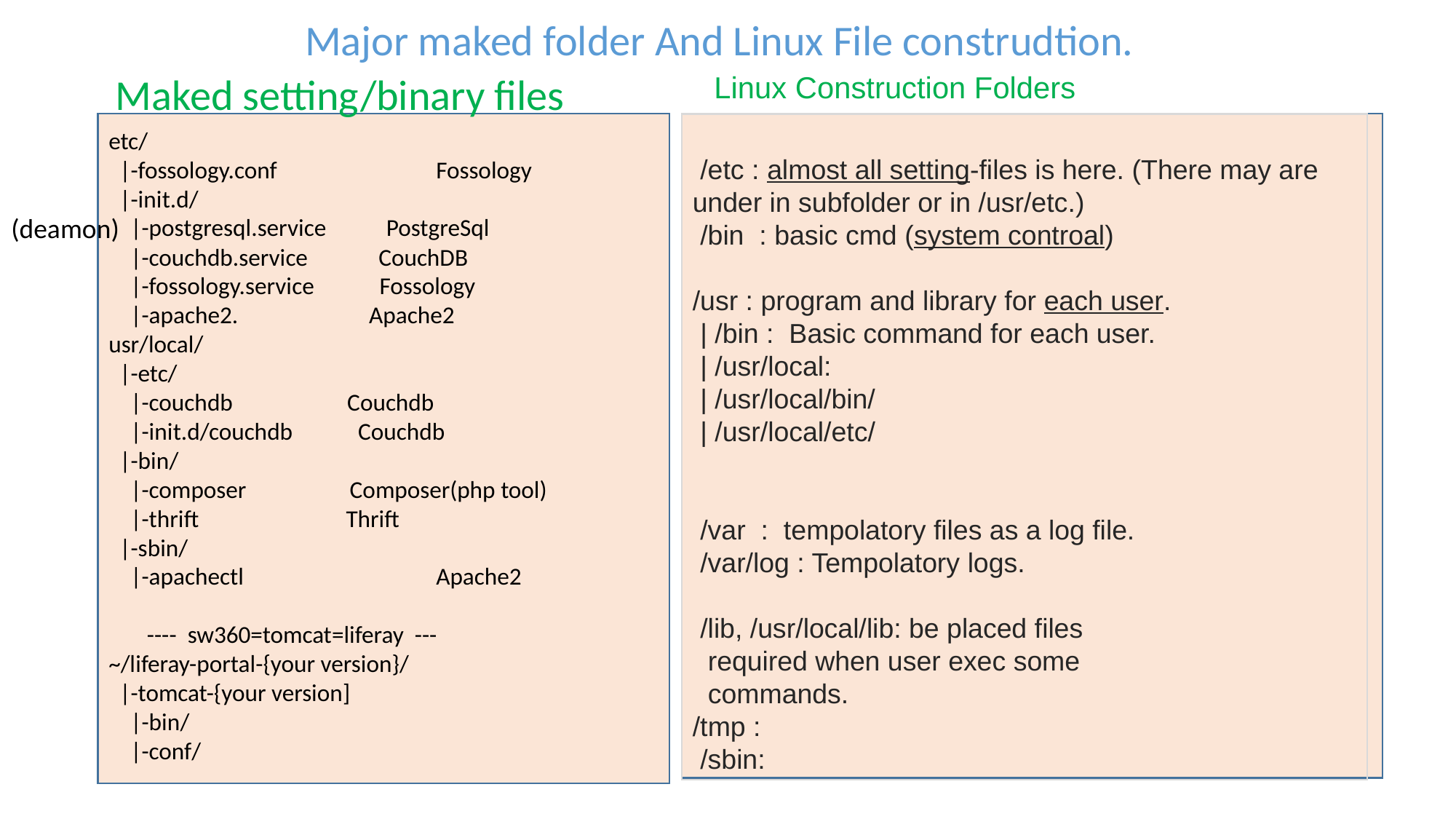

Major maked folder And Linux File construdtion.
Maked setting/binary files
Linux Construction Folders

etc/
  |-fossology.conf		Fossology
  |-init.d/
    |-postgresql.service           PostgreSql
    |-couchdb.service             CouchDB
    |-fossology.service            Fossology
    |-apache2.                        Apache2
usr/local/
  |-etc/
    |-couchdb                     Couchdb
    |-init.d/couchdb            Couchdb
  |-bin/
    |-composer                   Composer(php tool)
    |-thrift                           Thrift
  |-sbin/
    |-apachectl	 	Apache2

       ----  sw360=tomcat=liferay  ---
~/liferay-portal-{your version}/
  |-tomcat-{your version]
    |-bin/
    |-conf/

 /etc : almost all setting-files is here. (There may are under in subfolder or in /usr/etc.)
 /bin  : basic cmd (system controal)

/usr : program and library for each user.
 | /bin :  Basic command for each user.
 | /usr/local:
 | /usr/local/bin/
 | /usr/local/etc/

 /var  :  tempolatory files as a log file.
 /var/log : Tempolatory logs.

 /lib, /usr/local/lib: be placed files
  required when user exec some
  commands.
/tmp :
 /sbin:
(deamon)
5